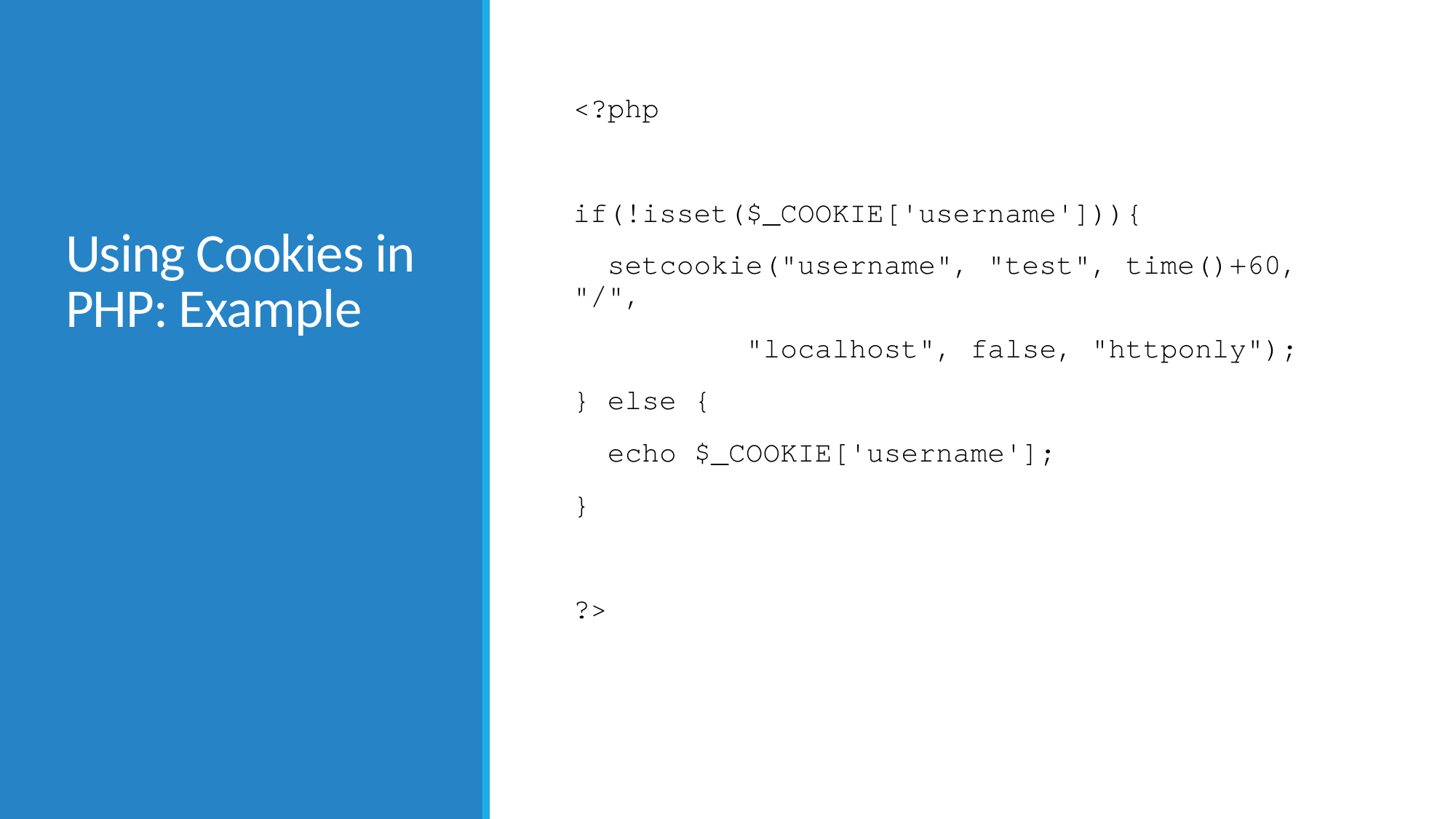

# Using Cookies in PHP: Example
<?php

if(!isset($_COOKIE['username'])){
  setcookie("username", "test", time()+60, "/",
          "localhost", false, "httponly");
} else {
  echo $_COOKIE['username'];
}

?>